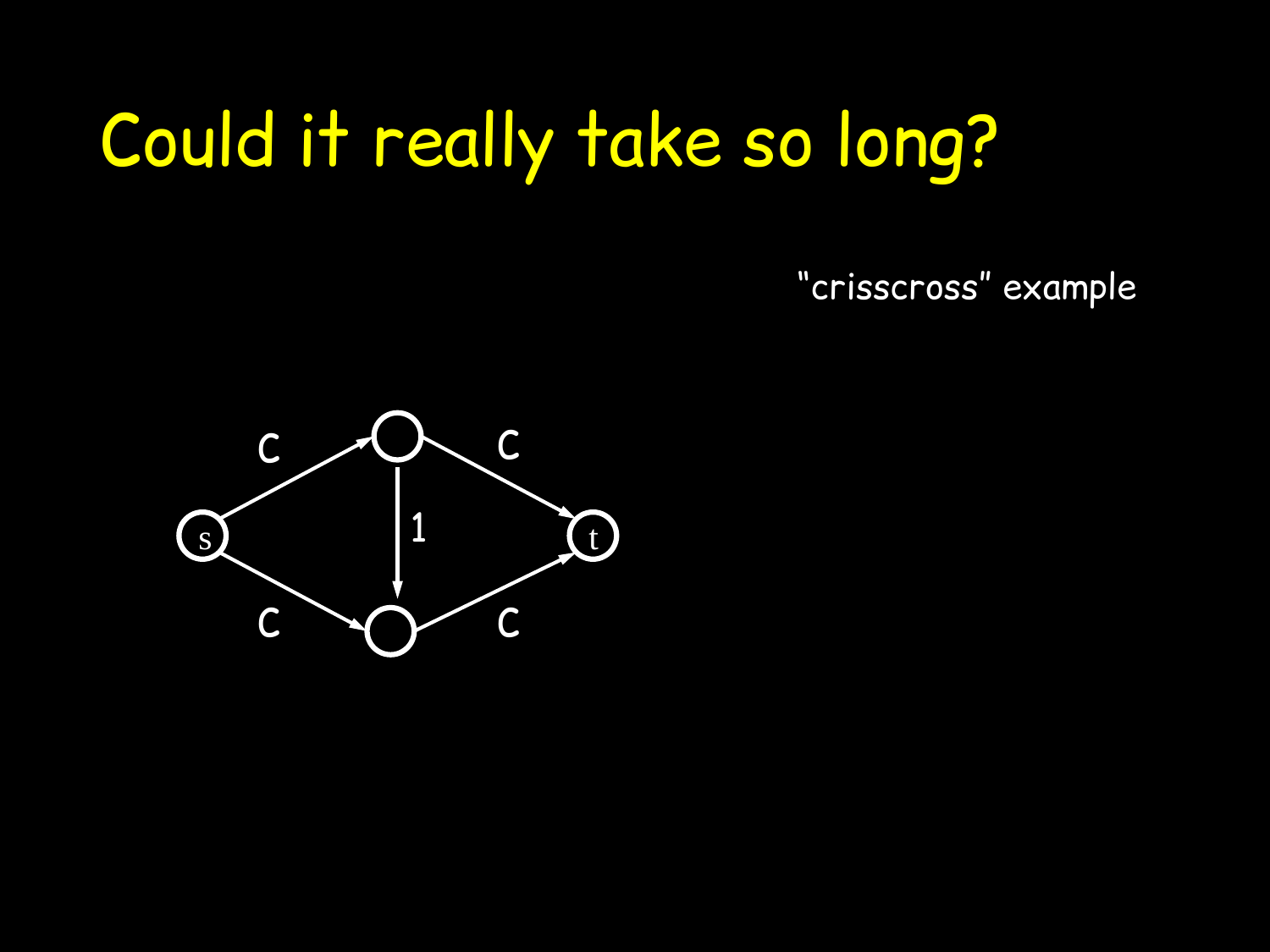

# Could it really take so long?
“crisscross” example

C
C
1
s
t
C
C